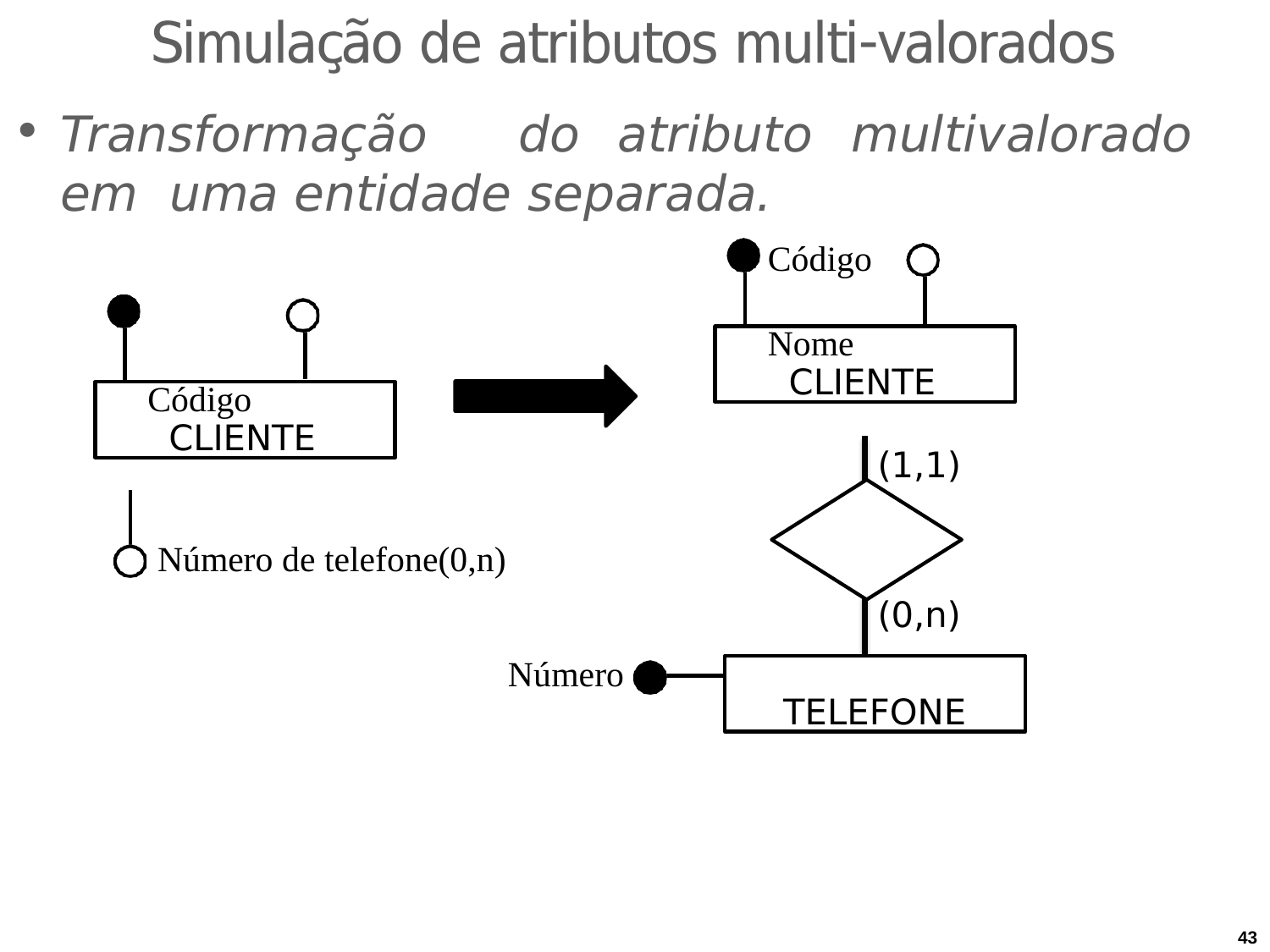

# Simulação de atributos multi-valorados
Transformação	do	atributo	multivalorado	em  uma entidade separada.
Código	Nome
Código	Nome

CLIENTE

CLIENTE

(1,1)

Número de telefone(0,n)

(0,n)

Número

TELEFONE

43